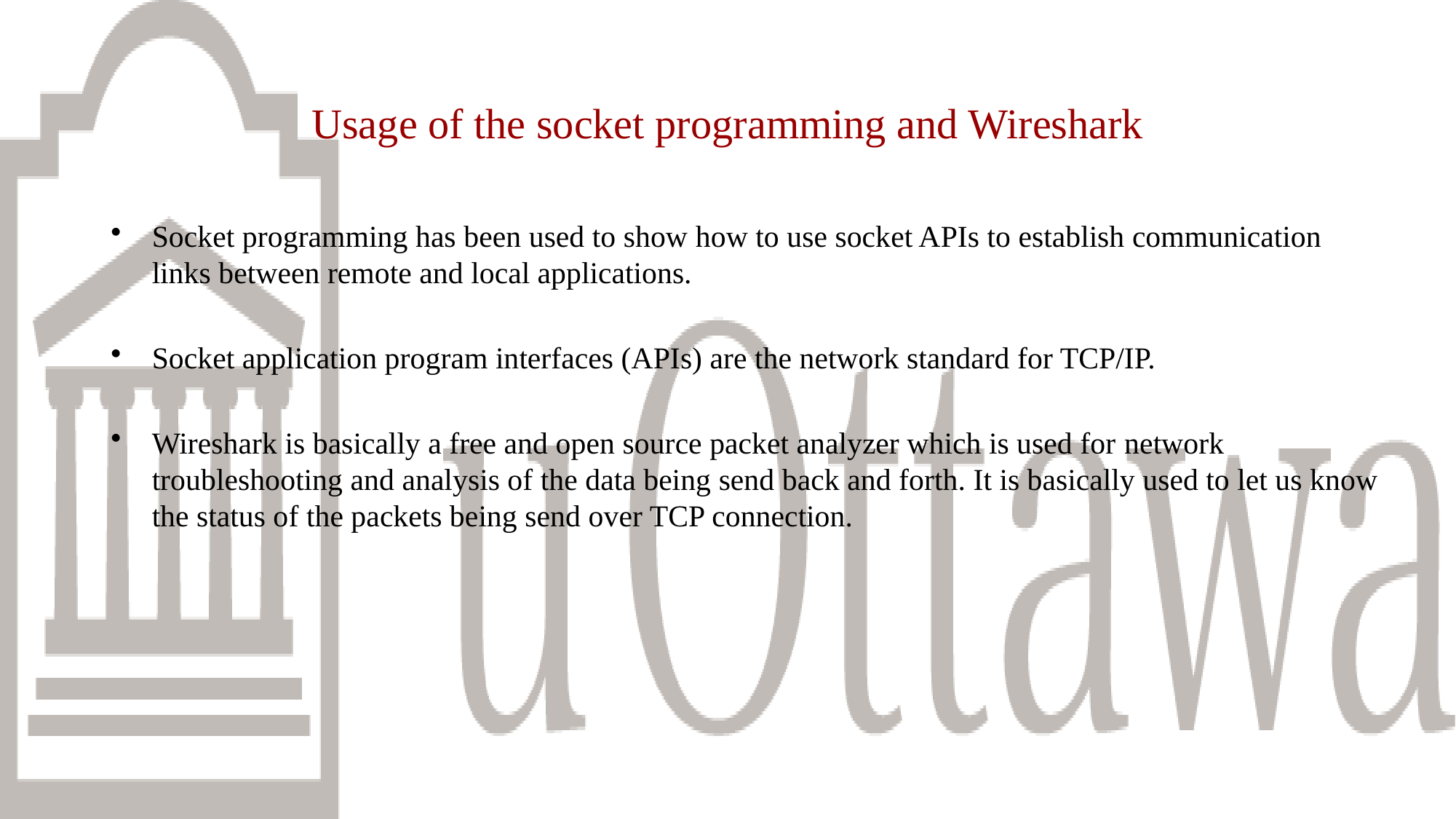

# Usage of the socket programming and Wireshark
Socket programming has been used to show how to use socket APIs to establish communication links between remote and local applications.

Socket application program interfaces (APIs) are the network standard for TCP/IP.

Wireshark is basically a free and open source packet analyzer which is used for network troubleshooting and analysis of the data being send back and forth. It is basically used to let us know the status of the packets being send over TCP connection.